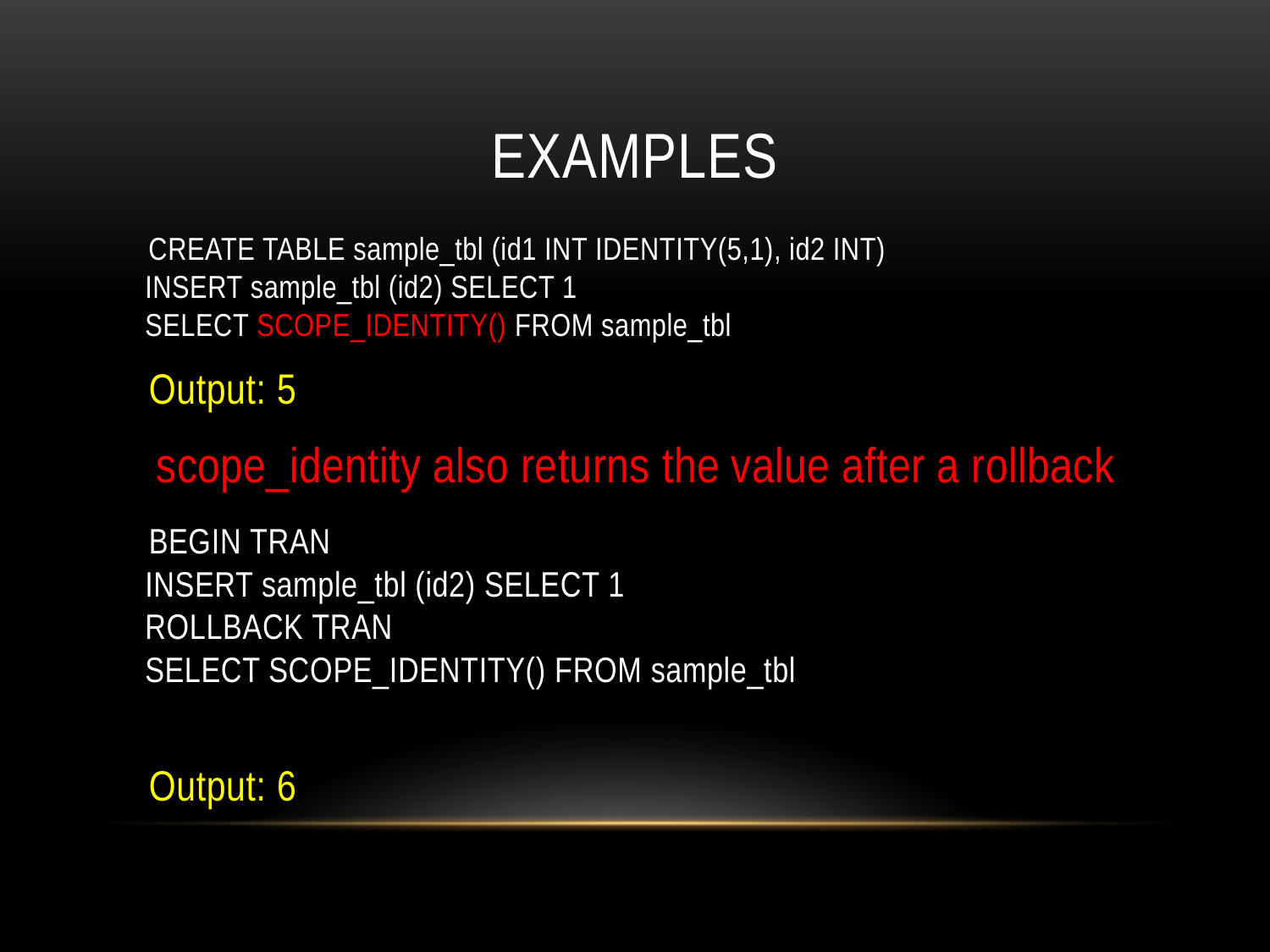

# EXAMPLES
       CREATE TABLE sample_tbl (id1 INT IDENTITY(5,1), id2 INT)
INSERT sample_tbl (id2) SELECT 1
SELECT SCOPE_IDENTITY() FROM sample_tbl
     Output: 5
     scope_identity also returns the value after a rollback
     BEGIN TRAN
INSERT sample_tbl (id2) SELECT 1
ROLLBACK TRAN
SELECT SCOPE_IDENTITY() FROM sample_tbl
     Output: 6